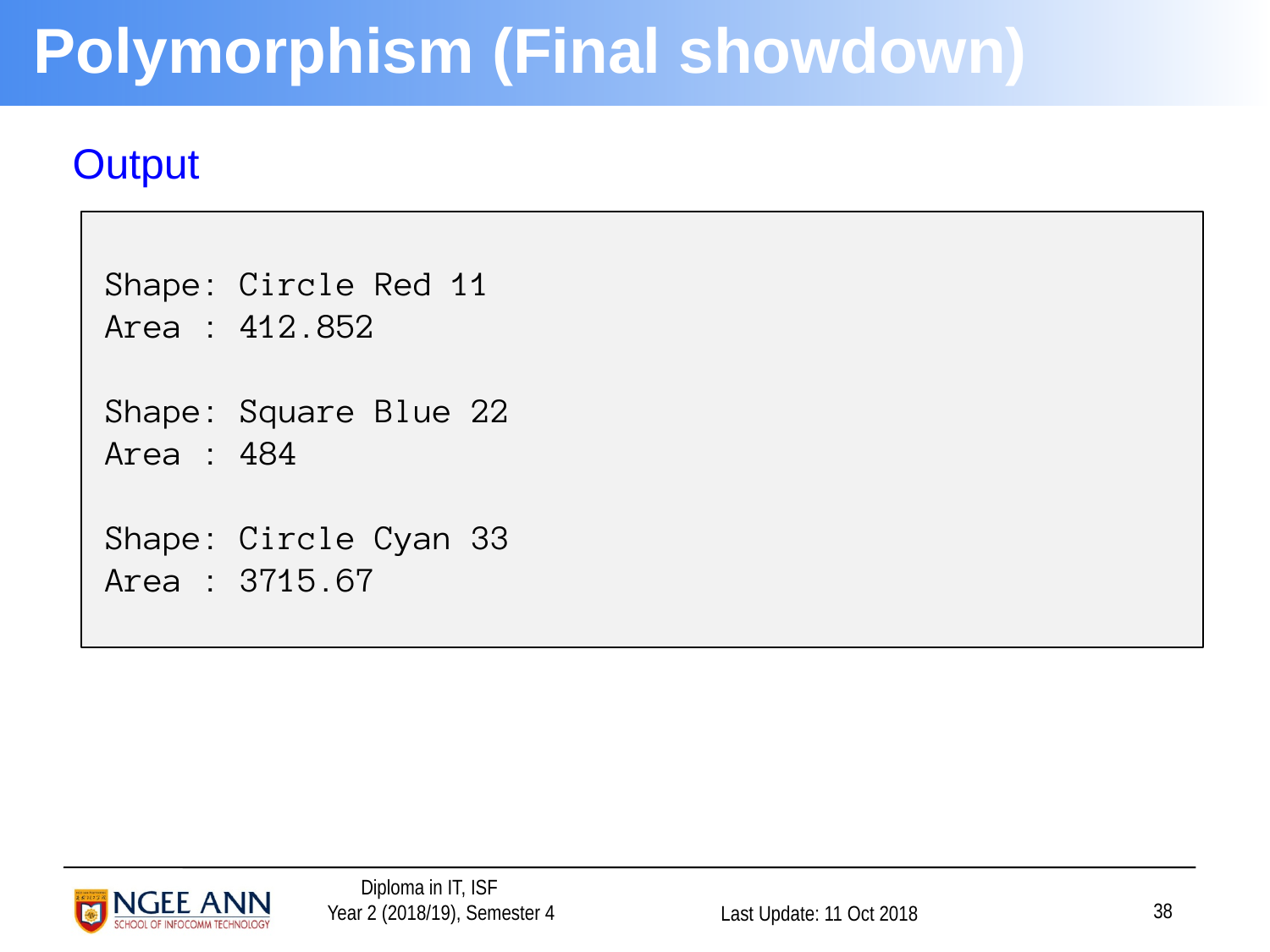

# Polymorphism (Final showdown)
Output

Shape: Circle Red 11
Area : 412.852

Shape: Square Blue 22
Area : 484

Shape: Circle Cyan 33
Area : 3715.67